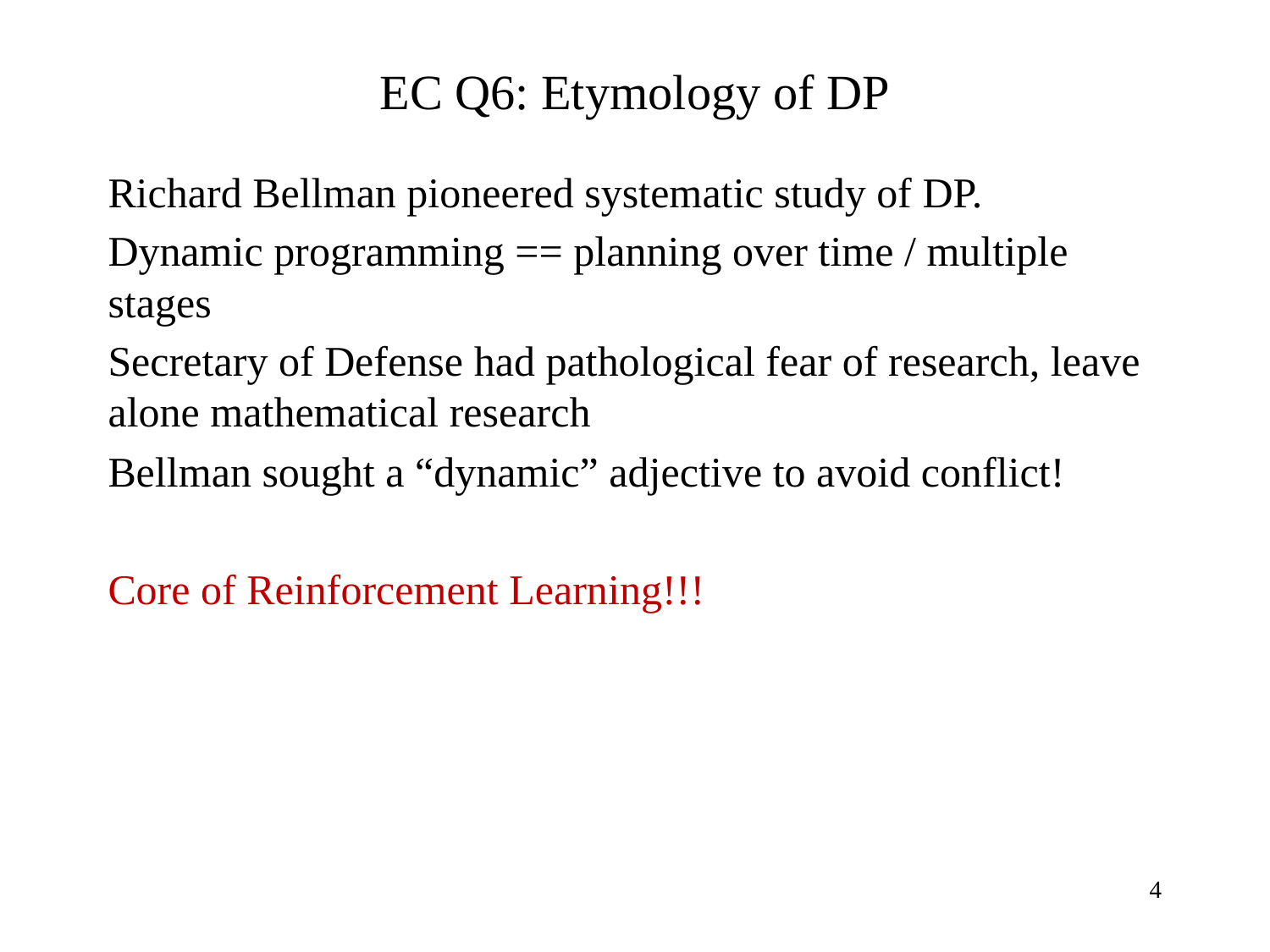

# EC Q6: Etymology of DP
Richard Bellman pioneered systematic study of DP.
Dynamic programming == planning over time / multiple stages
Secretary of Defense had pathological fear of research, leave alone mathematical research
Bellman sought a “dynamic” adjective to avoid conflict!

Core of Reinforcement Learning!!!
4